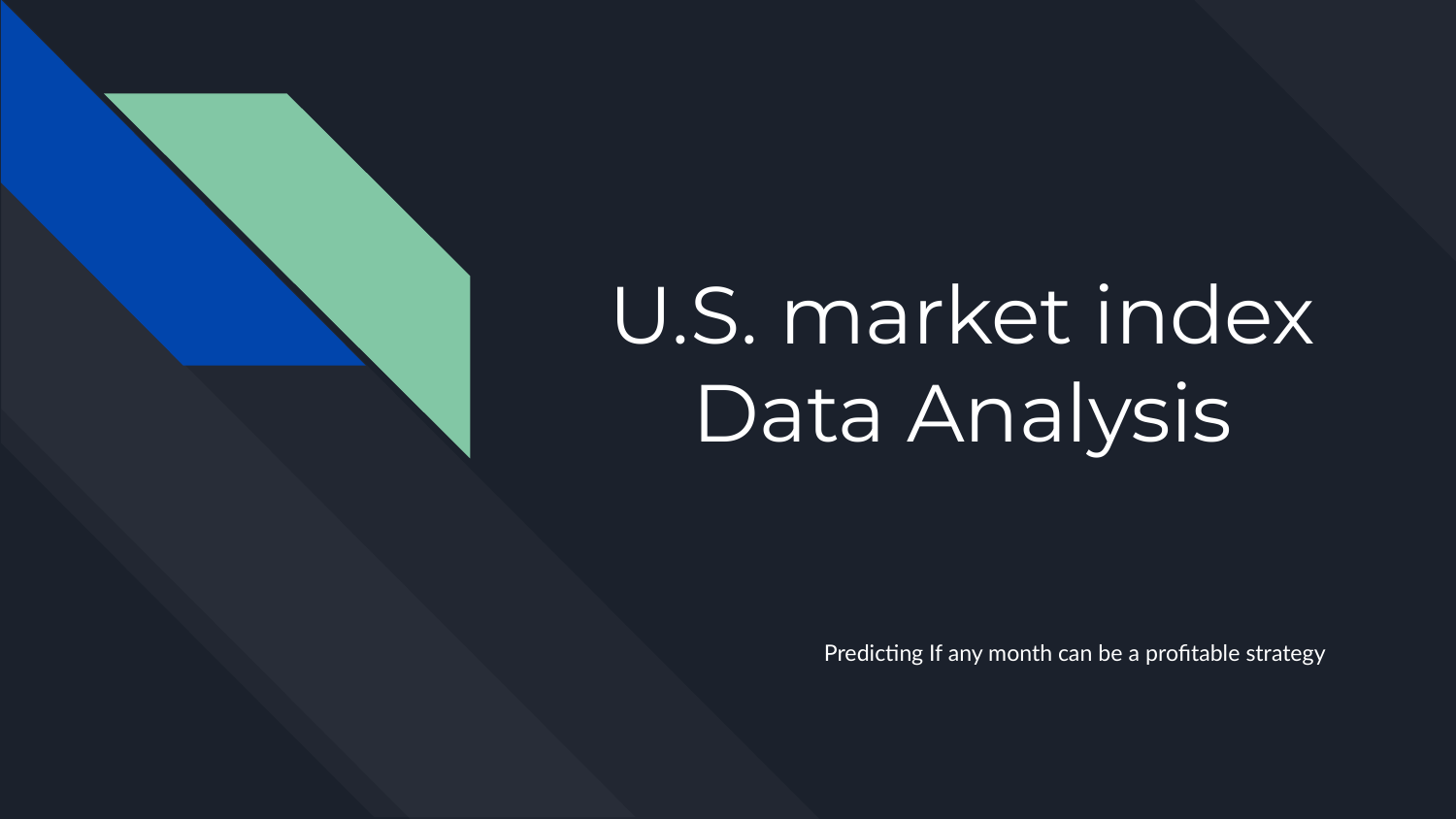

# U.S. market index
Data Analysis
Predicting If any month can be a profitable strategy